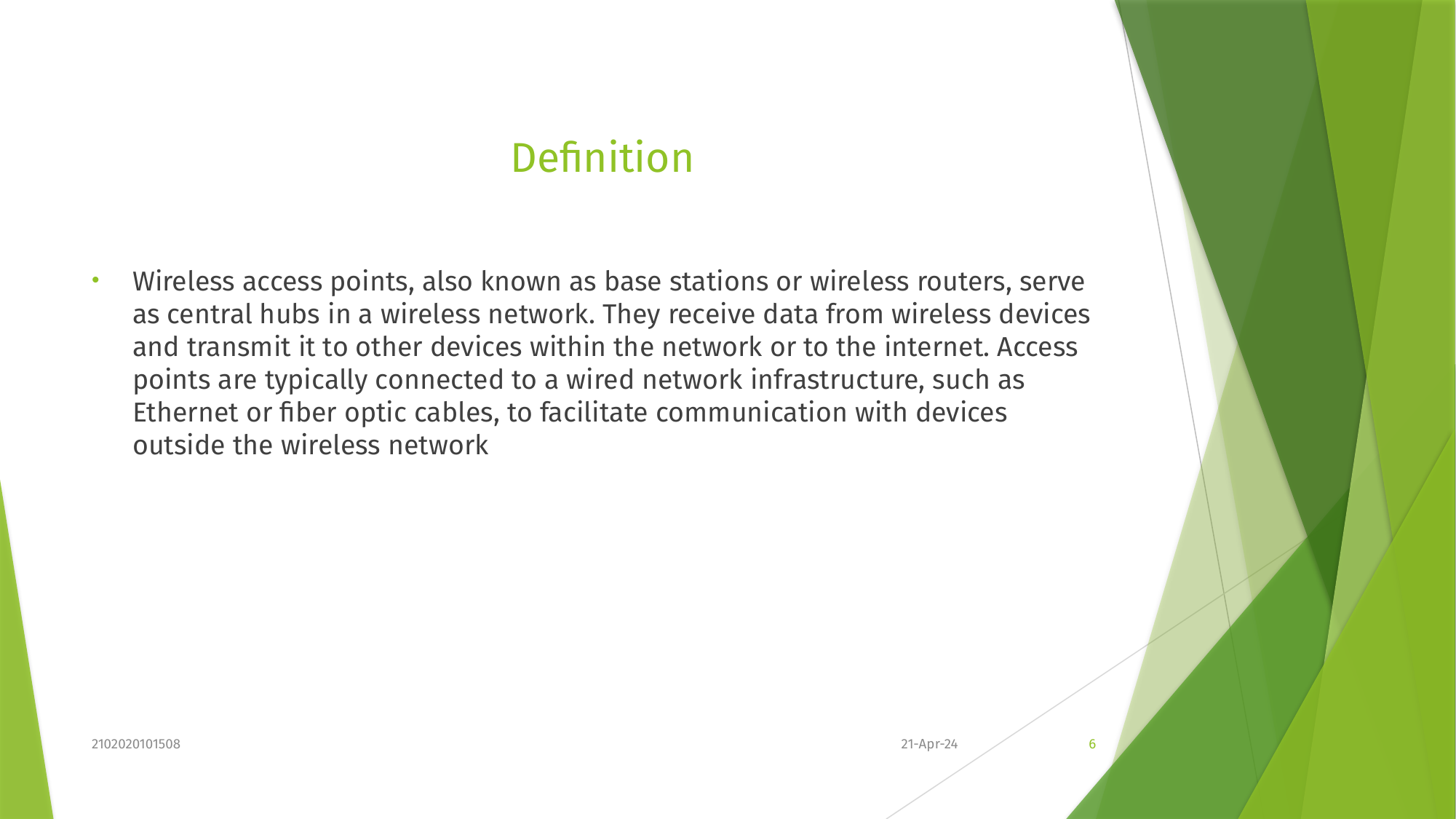

# Definition
Wireless access points, also known as base stations or wireless routers, serve as central hubs in a wireless network. They receive data from wireless devices and transmit it to other devices within the network or to the internet. Access points are typically connected to a wired network infrastructure, such as Ethernet or fiber optic cables, to facilitate communication with devices outside the wireless network
2102020101508
21-Apr-24
6